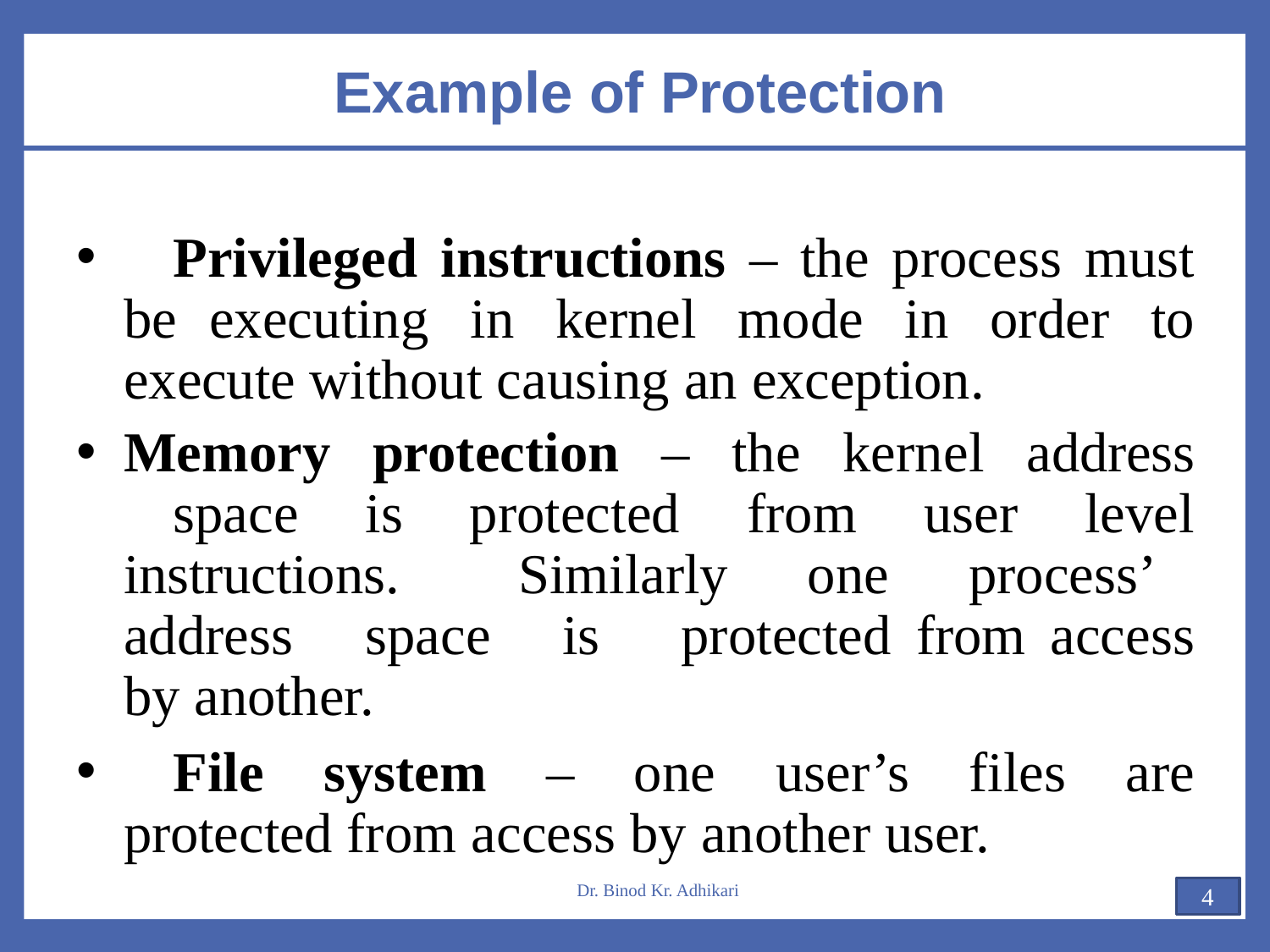

# Example of Protection
	Privileged instructions – the process must be executing in kernel mode in order to execute without causing an exception.
Memory  protection  –  the  kernel  address 	space is protected from user level instructions. 	Similarly  one  process’  address  space  is 	protected from access by another.
	File system – one user’s files are protected from access by another user.
Dr. Binod Kr. Adhikari